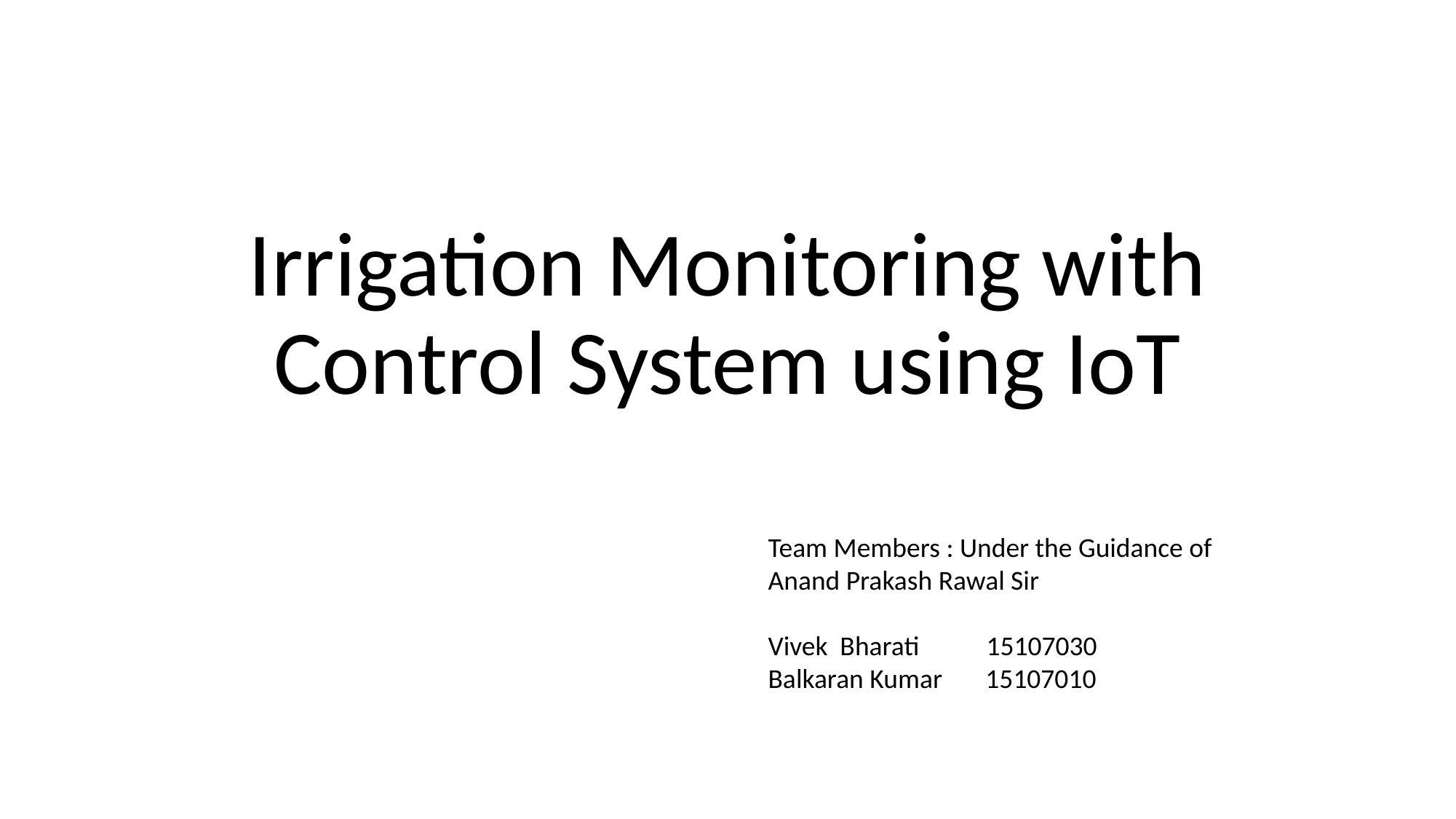

# Irrigation Monitoring with Control System using IoT
Team Members : Under the Guidance of Anand Prakash Rawal Sir

Vivek  Bharati	15107030
Balkaran Kumar       15107010